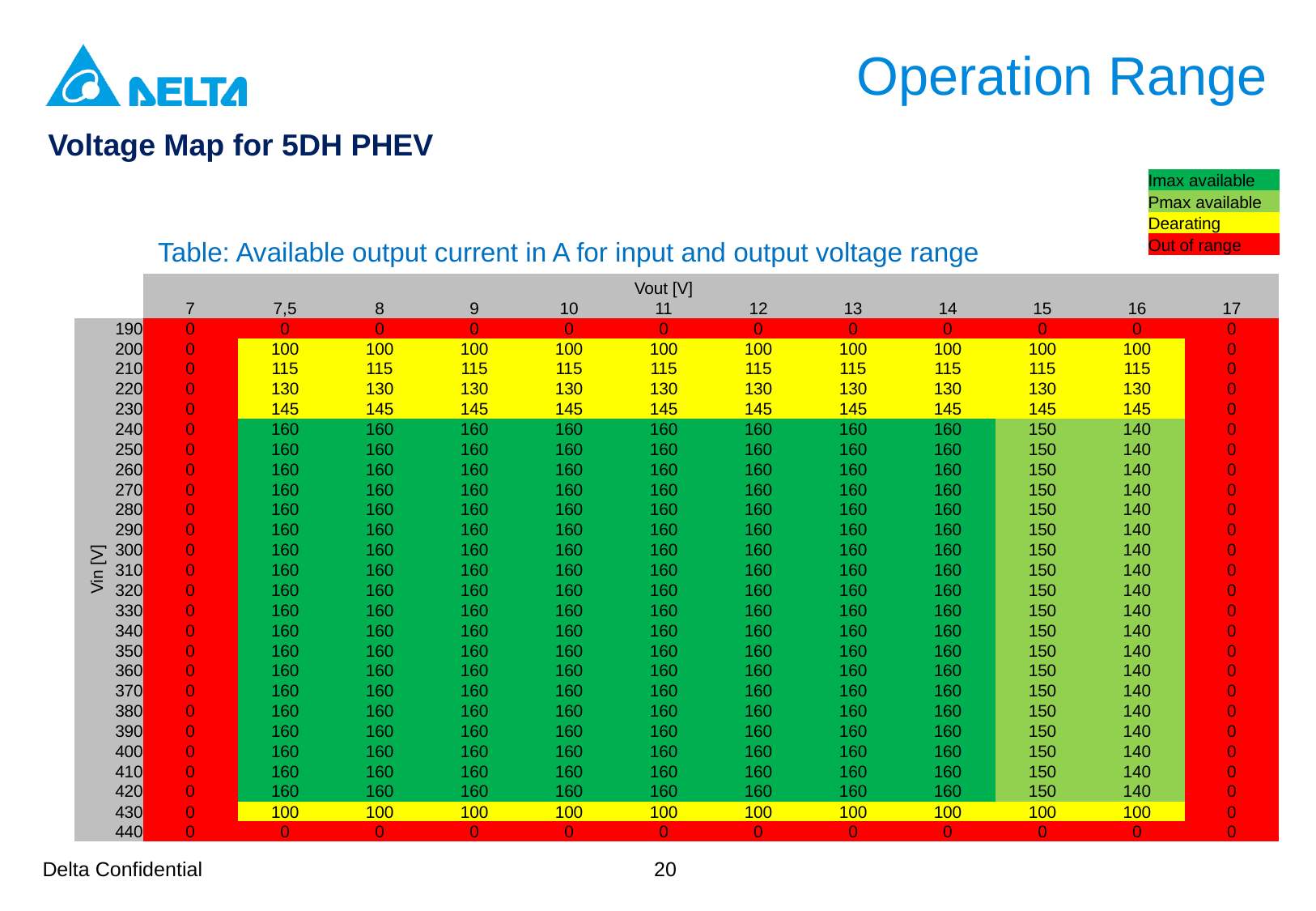

Operation Range
Voltage Map for 5DH PHEV
| Imax available |
| --- |
| Pmax available |
| Dearating |
| Out of range |
Table: Available output current in A for input and output voltage range
|  |  |  |  |  |  | Vout [V] |  |  |  |  |  |  |
| --- | --- | --- | --- | --- | --- | --- | --- | --- | --- | --- | --- | --- |
|  | 7 | 7,5 | 8 | 9 | 10 | 11 | 12 | 13 | 14 | 15 | 16 | 17 |
| 190 | 0 | 0 | 0 | 0 | 0 | 0 | 0 | 0 | 0 | 0 | 0 | 0 |
| 200 | 0 | 100 | 100 | 100 | 100 | 100 | 100 | 100 | 100 | 100 | 100 | 0 |
| 210 | 0 | 115 | 115 | 115 | 115 | 115 | 115 | 115 | 115 | 115 | 115 | 0 |
| 220 | 0 | 130 | 130 | 130 | 130 | 130 | 130 | 130 | 130 | 130 | 130 | 0 |
| 230 | 0 | 145 | 145 | 145 | 145 | 145 | 145 | 145 | 145 | 145 | 145 | 0 |
| 240 | 0 | 160 | 160 | 160 | 160 | 160 | 160 | 160 | 160 | 150 | 140 | 0 |
| 250 | 0 | 160 | 160 | 160 | 160 | 160 | 160 | 160 | 160 | 150 | 140 | 0 |
| 260 | 0 | 160 | 160 | 160 | 160 | 160 | 160 | 160 | 160 | 150 | 140 | 0 |
| 270 | 0 | 160 | 160 | 160 | 160 | 160 | 160 | 160 | 160 | 150 | 140 | 0 |
| 280 | 0 | 160 | 160 | 160 | 160 | 160 | 160 | 160 | 160 | 150 | 140 | 0 |
| 290 | 0 | 160 | 160 | 160 | 160 | 160 | 160 | 160 | 160 | 150 | 140 | 0 |
| 300 | 0 | 160 | 160 | 160 | 160 | 160 | 160 | 160 | 160 | 150 | 140 | 0 |
| 310 | 0 | 160 | 160 | 160 | 160 | 160 | 160 | 160 | 160 | 150 | 140 | 0 |
| 320 | 0 | 160 | 160 | 160 | 160 | 160 | 160 | 160 | 160 | 150 | 140 | 0 |
| 330 | 0 | 160 | 160 | 160 | 160 | 160 | 160 | 160 | 160 | 150 | 140 | 0 |
| 340 | 0 | 160 | 160 | 160 | 160 | 160 | 160 | 160 | 160 | 150 | 140 | 0 |
| 350 | 0 | 160 | 160 | 160 | 160 | 160 | 160 | 160 | 160 | 150 | 140 | 0 |
| 360 | 0 | 160 | 160 | 160 | 160 | 160 | 160 | 160 | 160 | 150 | 140 | 0 |
| 370 | 0 | 160 | 160 | 160 | 160 | 160 | 160 | 160 | 160 | 150 | 140 | 0 |
| 380 | 0 | 160 | 160 | 160 | 160 | 160 | 160 | 160 | 160 | 150 | 140 | 0 |
| 390 | 0 | 160 | 160 | 160 | 160 | 160 | 160 | 160 | 160 | 150 | 140 | 0 |
| 400 | 0 | 160 | 160 | 160 | 160 | 160 | 160 | 160 | 160 | 150 | 140 | 0 |
| 410 | 0 | 160 | 160 | 160 | 160 | 160 | 160 | 160 | 160 | 150 | 140 | 0 |
| 420 | 0 | 160 | 160 | 160 | 160 | 160 | 160 | 160 | 160 | 150 | 140 | 0 |
| 430 | 0 | 100 | 100 | 100 | 100 | 100 | 100 | 100 | 100 | 100 | 100 | 0 |
| 440 | 0 | 0 | 0 | 0 | 0 | 0 | 0 | 0 | 0 | 0 | 0 | 0 |
Vin [V]
20